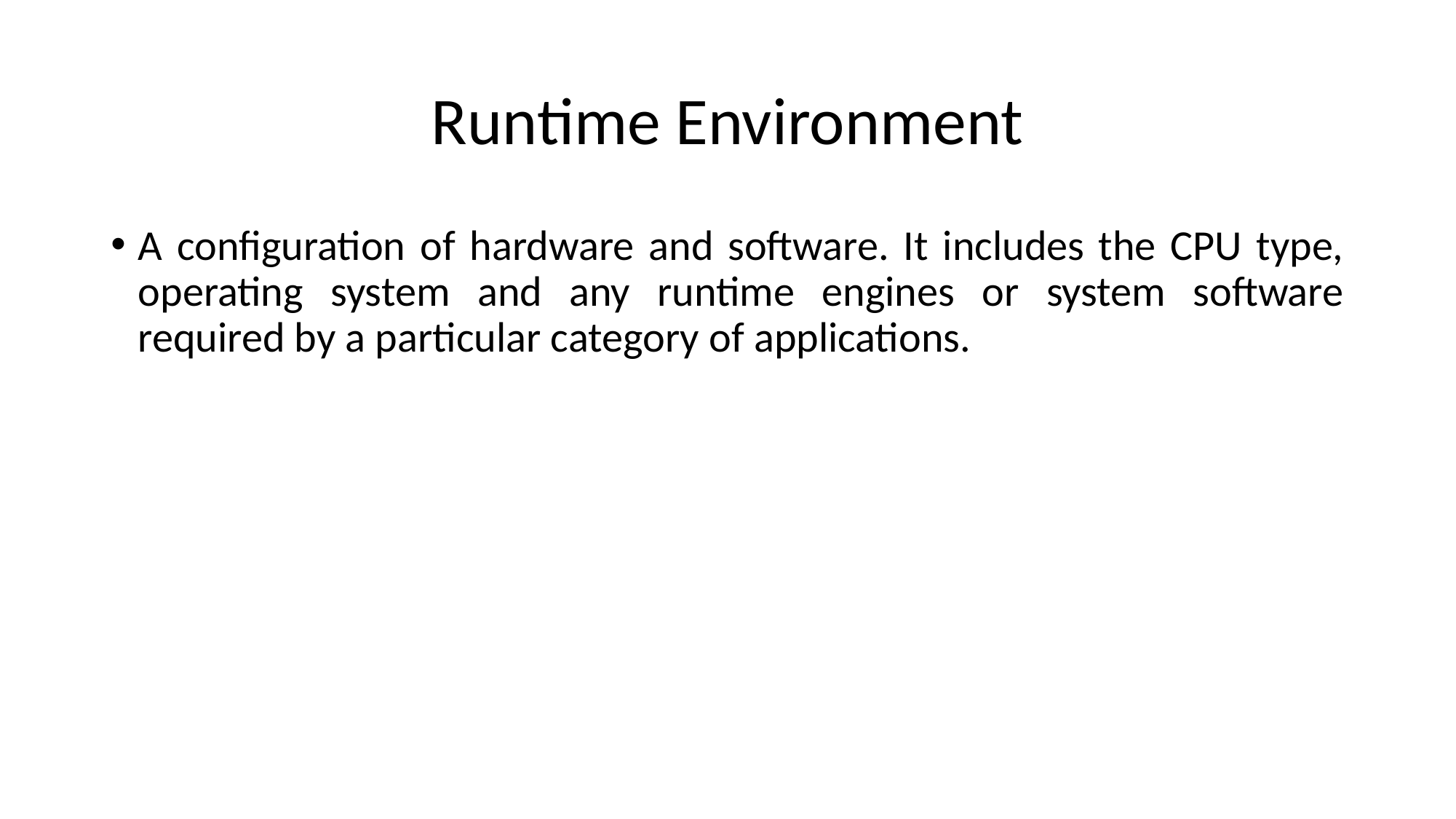

# Runtime Environment
A configuration of hardware and software. It includes the CPU type, operating system and any runtime engines or system software required by a particular category of applications.